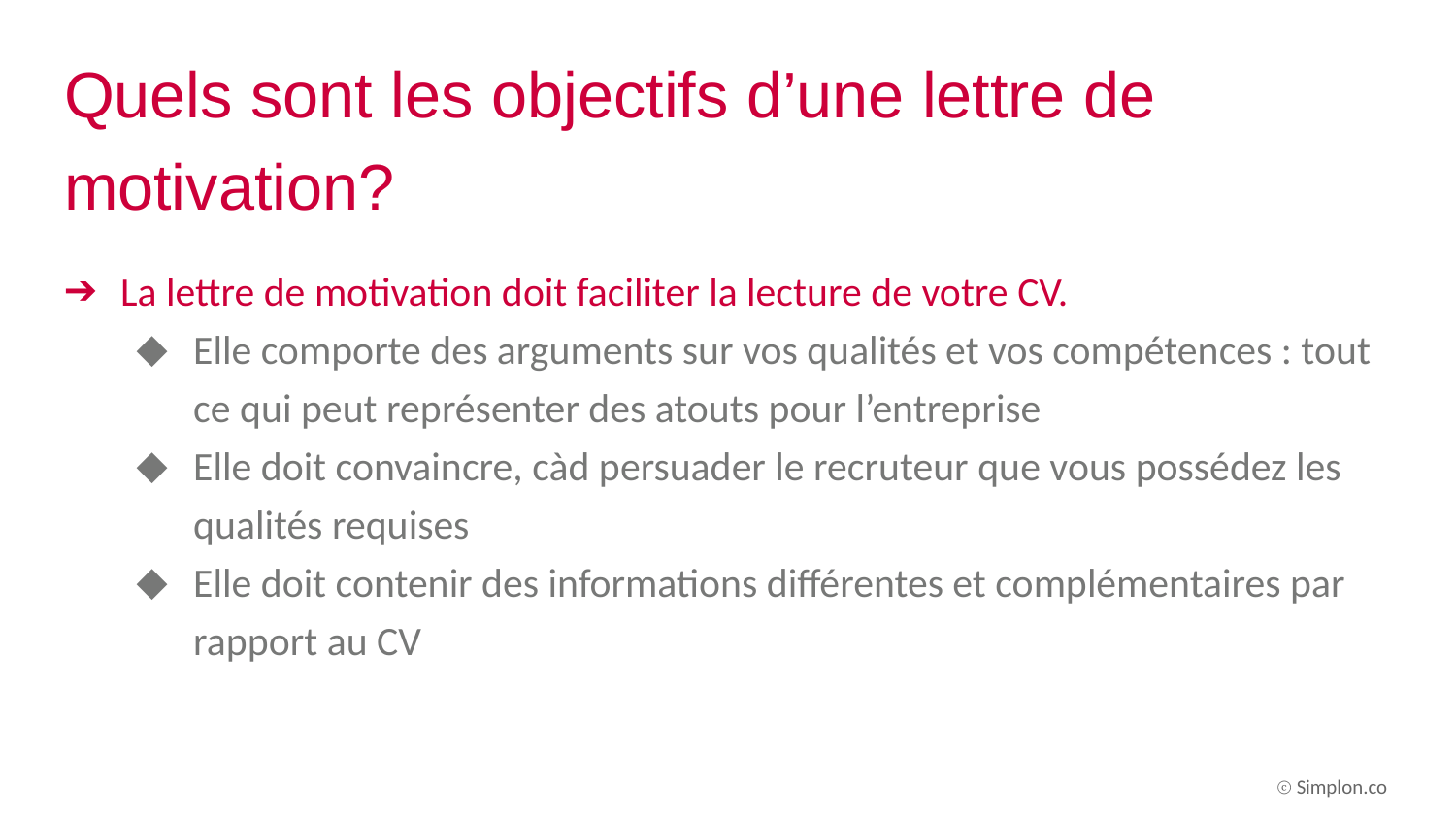

# Quels sont les objectifs d’une lettre de motivation?

La lettre de motivation doit faciliter la lecture de votre CV.
Elle comporte des arguments sur vos qualités et vos compétences : tout ce qui peut représenter des atouts pour l’entreprise
Elle doit convaincre, càd persuader le recruteur que vous possédez les qualités requises
Elle doit contenir des informations différentes et complémentaires par rapport au CV

ⓒ Simplon.co